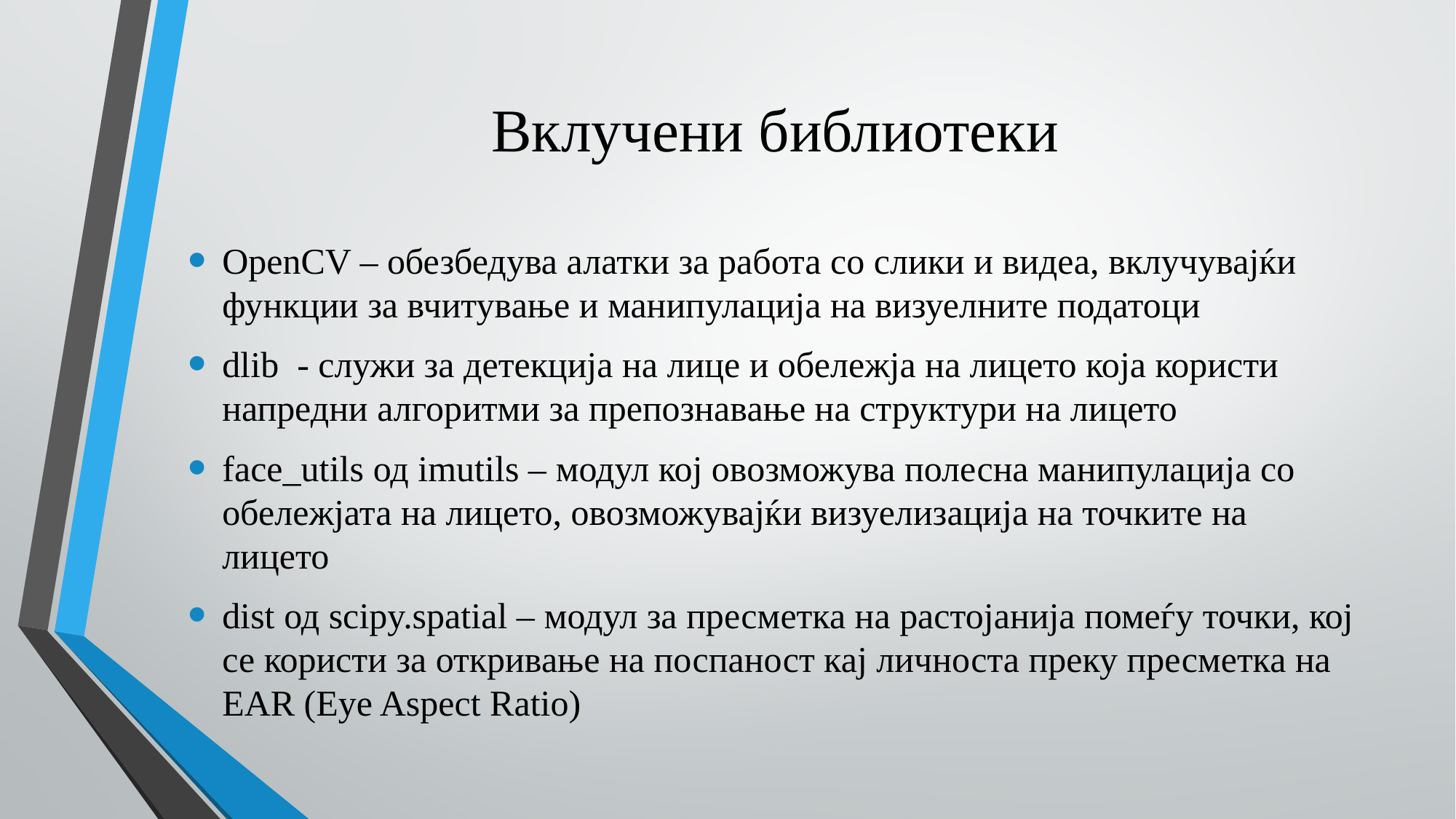

# Вклучени библиотеки
OpenCV – обезбедува алатки за работа со слики и видеа, вклучувајќи функции за вчитување и манипулација на визуелните податоци
dlib  - служи за детекција на лице и обележја на лицето која користи напредни алгоритми за препознавање на структури на лицето
face_utils од imutils – модул кој овозможува полесна манипулација со обележјата на лицето, овозможувајќи визуелизација на точките на лицето
dist од scipy.spatial – модул за пресметка на растојанија помеѓу точки, кој се користи за откривање на поспаност кај личноста преку пресметка на EAR (Eye Aspect Ratio)